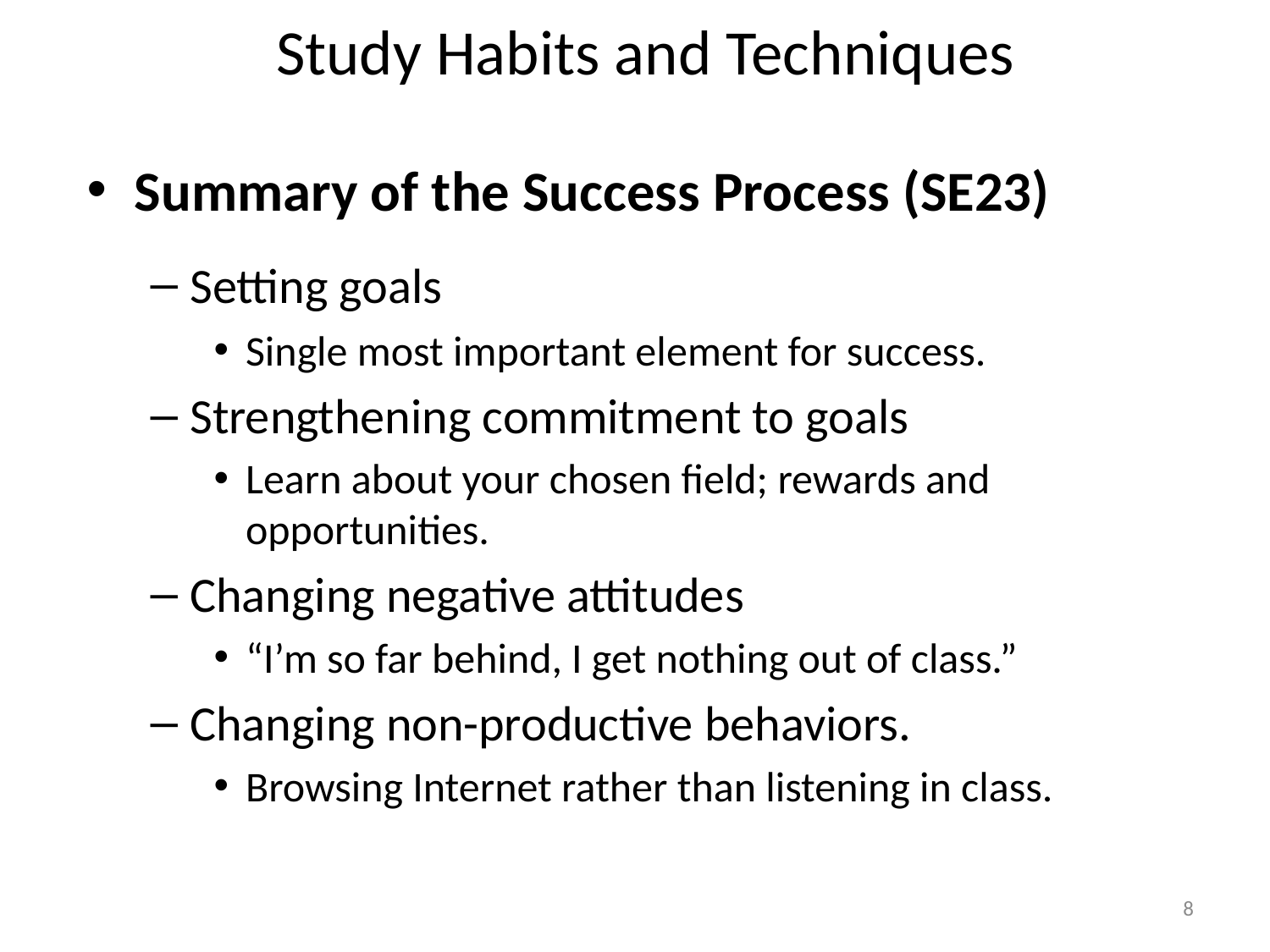

# Study Habits and Techniques
Summary of the Success Process (SE23)
Setting goals
Single most important element for success.
Strengthening commitment to goals
Learn about your chosen field; rewards and opportunities.
Changing negative attitudes
“I’m so far behind, I get nothing out of class.”
Changing non-productive behaviors.
Browsing Internet rather than listening in class.

8